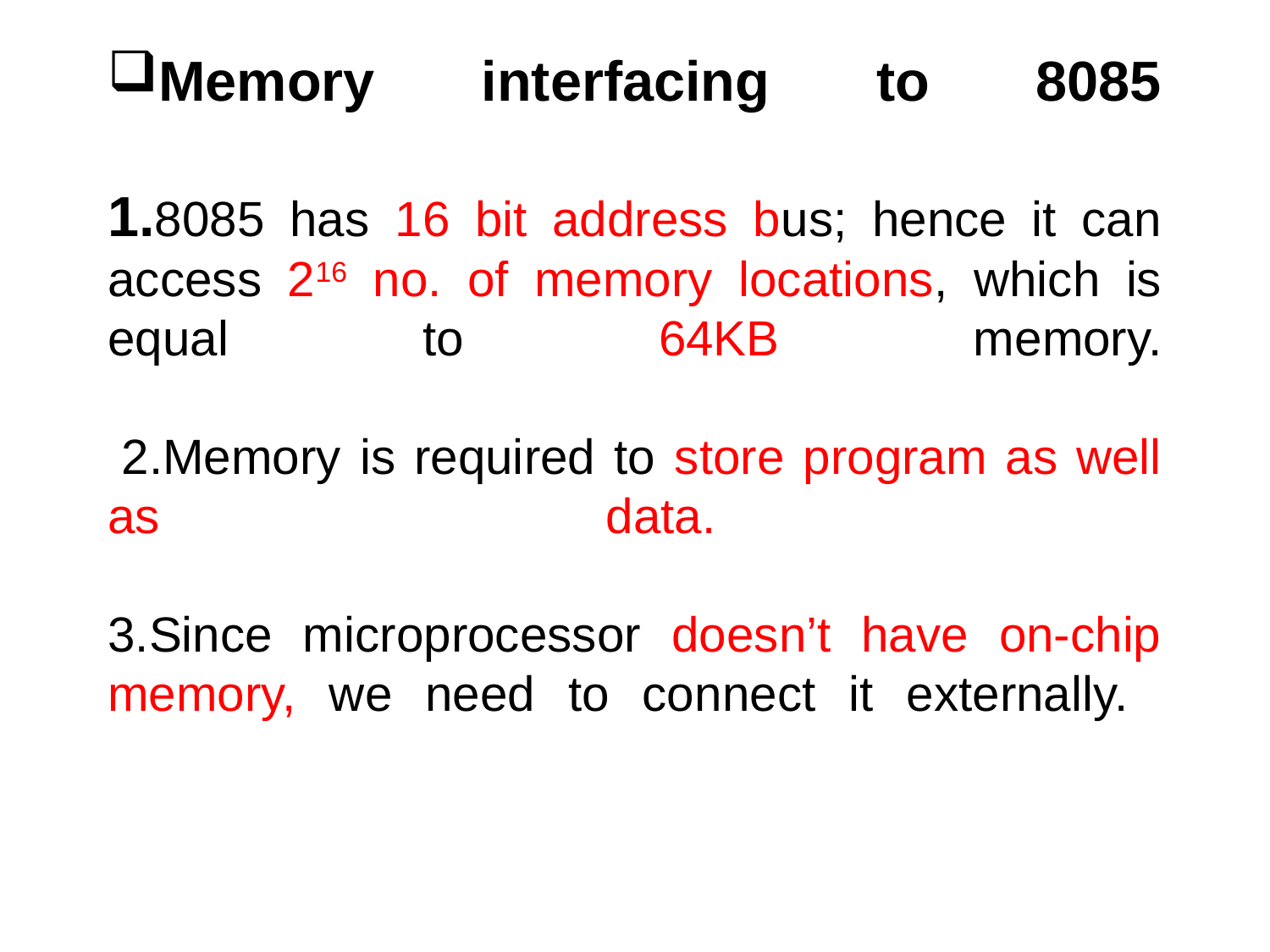

# Memory interfacing to 8085 1.8085 has 16 bit address bus; hence it can access 216 no. of memory locations, which is equal to 64KB memory.  2.Memory is required to store program as well as data. 3.Since microprocessor doesn’t have on-chip memory, we need to connect it externally.